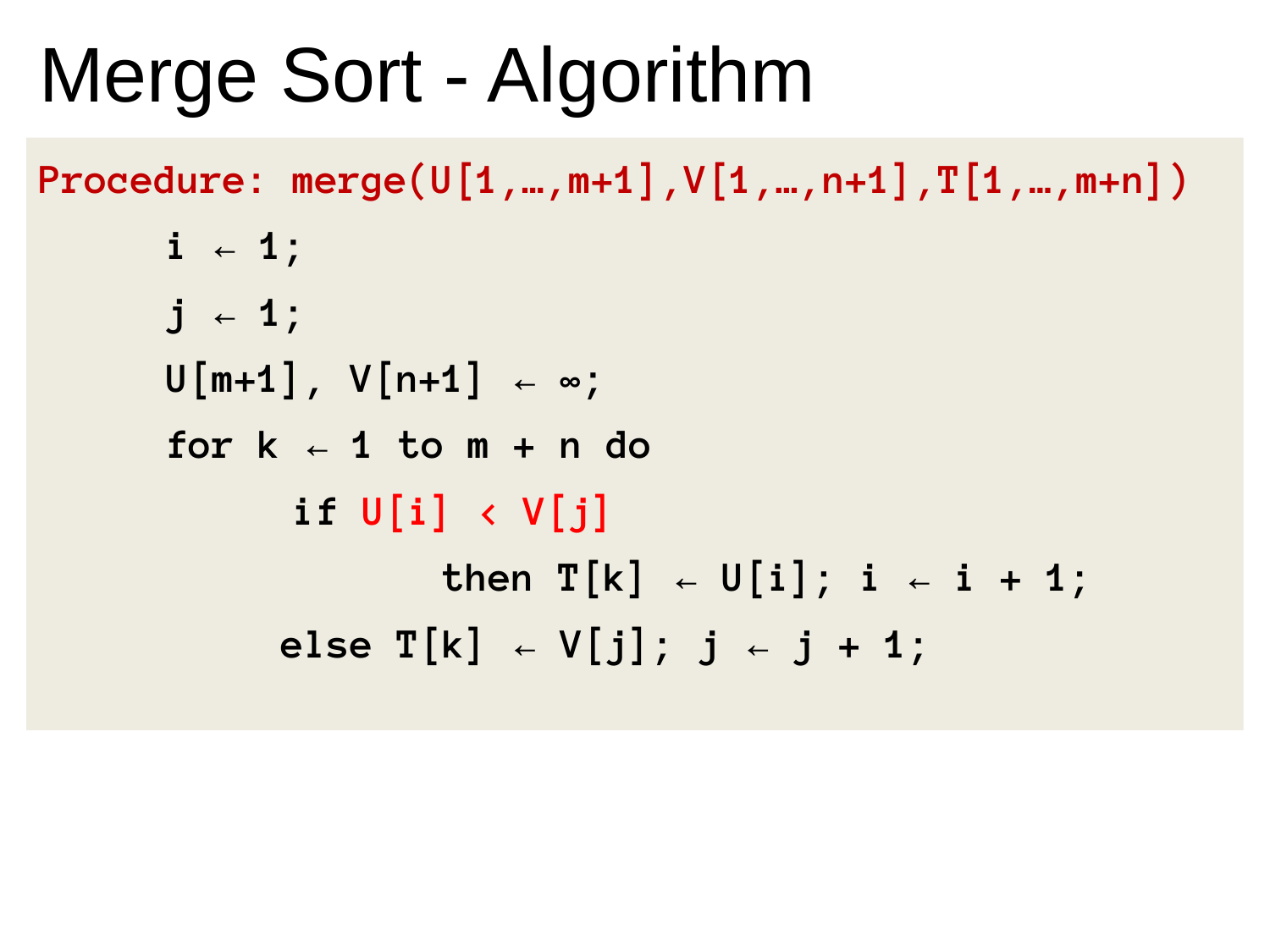

# Merge Sort - Algorithm
Procedure: merge(U[1,…,m+1],V[1,…,n+1],T[1,…,m+n])
i ← 1;
j ← 1;
U[m+1], V[n+1] ← ∞;
for k ← 1 to m + n do
	if U[i] < V[j]
            then T[k] ← U[i]; i ← i + 1;
     else T[k] ← V[j]; j ← j + 1;]     A[j+1← temp
59